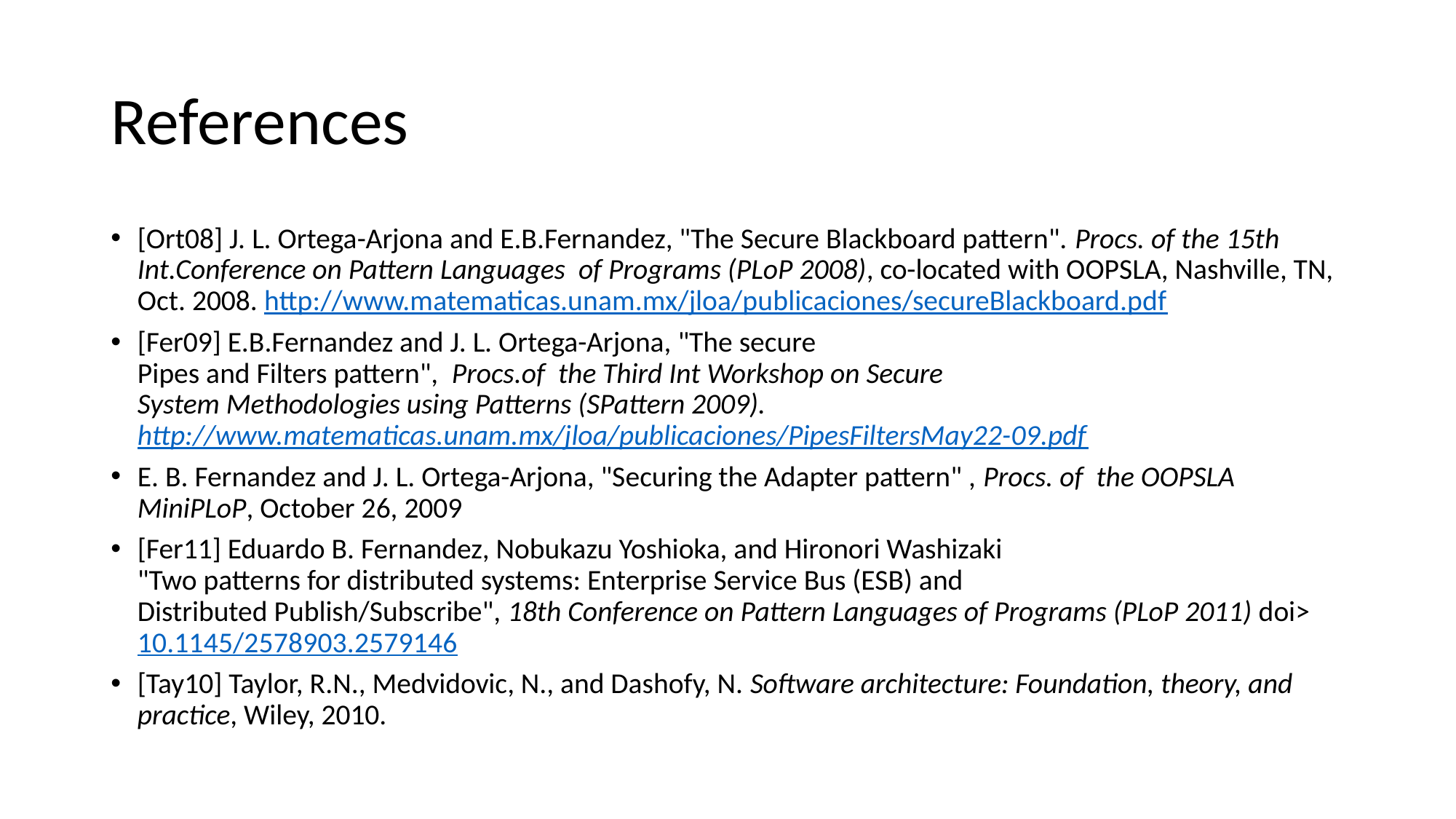

# References
[Ort08] J. L. Ortega-Arjona and E.B.Fernandez, "The Secure Blackboard pattern". Procs. of the 15th Int.Conference on Pattern Languages  of Programs (PLoP 2008), co-located with OOPSLA, Nashville, TN, Oct. 2008. http://www.matematicas.unam.mx/jloa/publicaciones/secureBlackboard.pdf
[Fer09] E.B.Fernandez and J. L. Ortega-Arjona, "The secure
Pipes and Filters pattern",  Procs.of  the Third Int Workshop on Secure
System Methodologies using Patterns (SPattern 2009). http://www.matematicas.unam.mx/jloa/publicaciones/PipesFiltersMay22-09.pdf
E. B. Fernandez and J. L. Ortega-Arjona, "Securing the Adapter pattern" , Procs. of  the OOPSLA MiniPLoP, October 26, 2009
[Fer11] Eduardo B. Fernandez, Nobukazu Yoshioka, and Hironori Washizaki
"Two patterns for distributed systems: Enterprise Service Bus (ESB) and
Distributed Publish/Subscribe", 18th Conference on Pattern Languages of Programs (PLoP 2011) doi>10.1145/2578903.2579146
[Tay10] Taylor, R.N., Medvidovic, N., and Dashofy, N. Software architecture: Foundation, theory, and practice, Wiley, 2010.